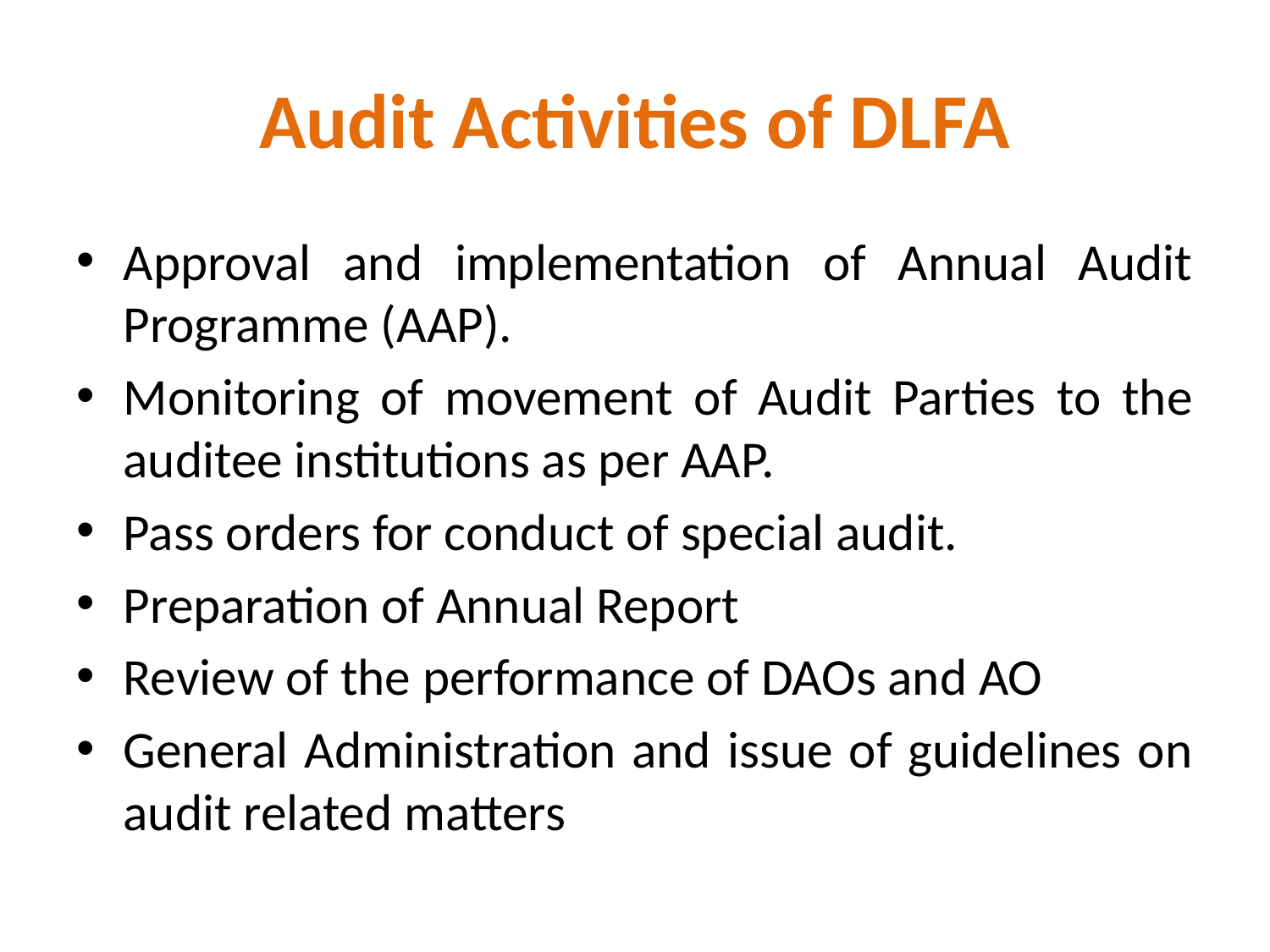

# Audit Activities of DLFA
Approval and implementation of Annual Audit Programme (AAP).
Monitoring of movement of Audit Parties to the auditee institutions as per AAP.
Pass orders for conduct of special audit.
Preparation of Annual Report
Review of the performance of DAOs and AO
General Administration and issue of guidelines on audit related matters